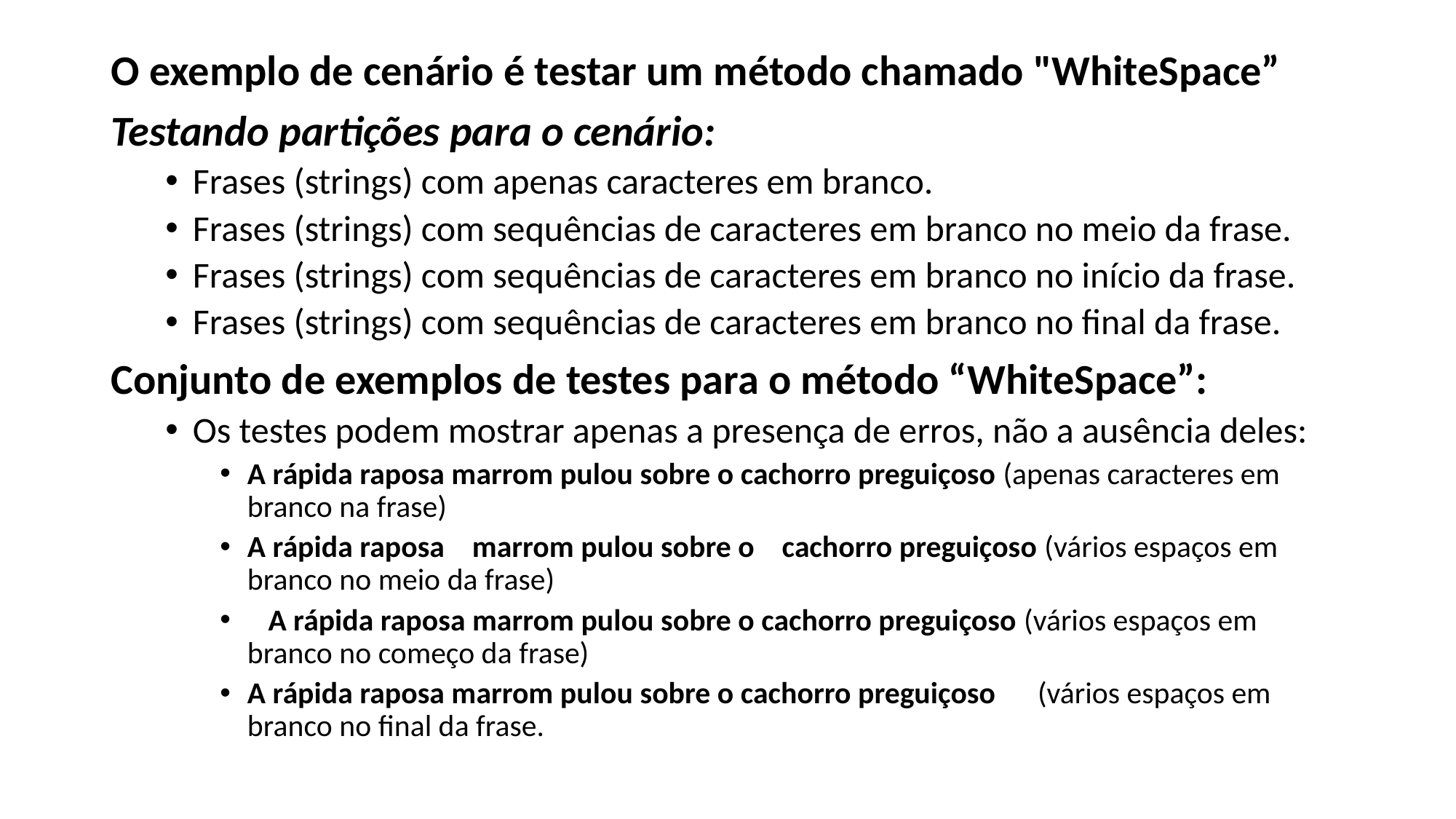

O exemplo de cenário é testar um método chamado "WhiteSpace”
Testando partições para o cenário:
Frases (strings) com apenas caracteres em branco.
Frases (strings) com sequências de caracteres em branco no meio da frase.
Frases (strings) com sequências de caracteres em branco no início da frase.
Frases (strings) com sequências de caracteres em branco no final da frase.
Conjunto de exemplos de testes para o método “WhiteSpace”:
Os testes podem mostrar apenas a presença de erros, não a ausência deles:
A rápida raposa marrom pulou sobre o cachorro preguiçoso (apenas caracteres em branco na frase)
A rápida raposa    marrom pulou sobre o    cachorro preguiçoso (vários espaços em branco no meio da frase)
   A rápida raposa marrom pulou sobre o cachorro preguiçoso (vários espaços em branco no começo da frase)
A rápida raposa marrom pulou sobre o cachorro preguiçoso      (vários espaços em branco no final da frase.